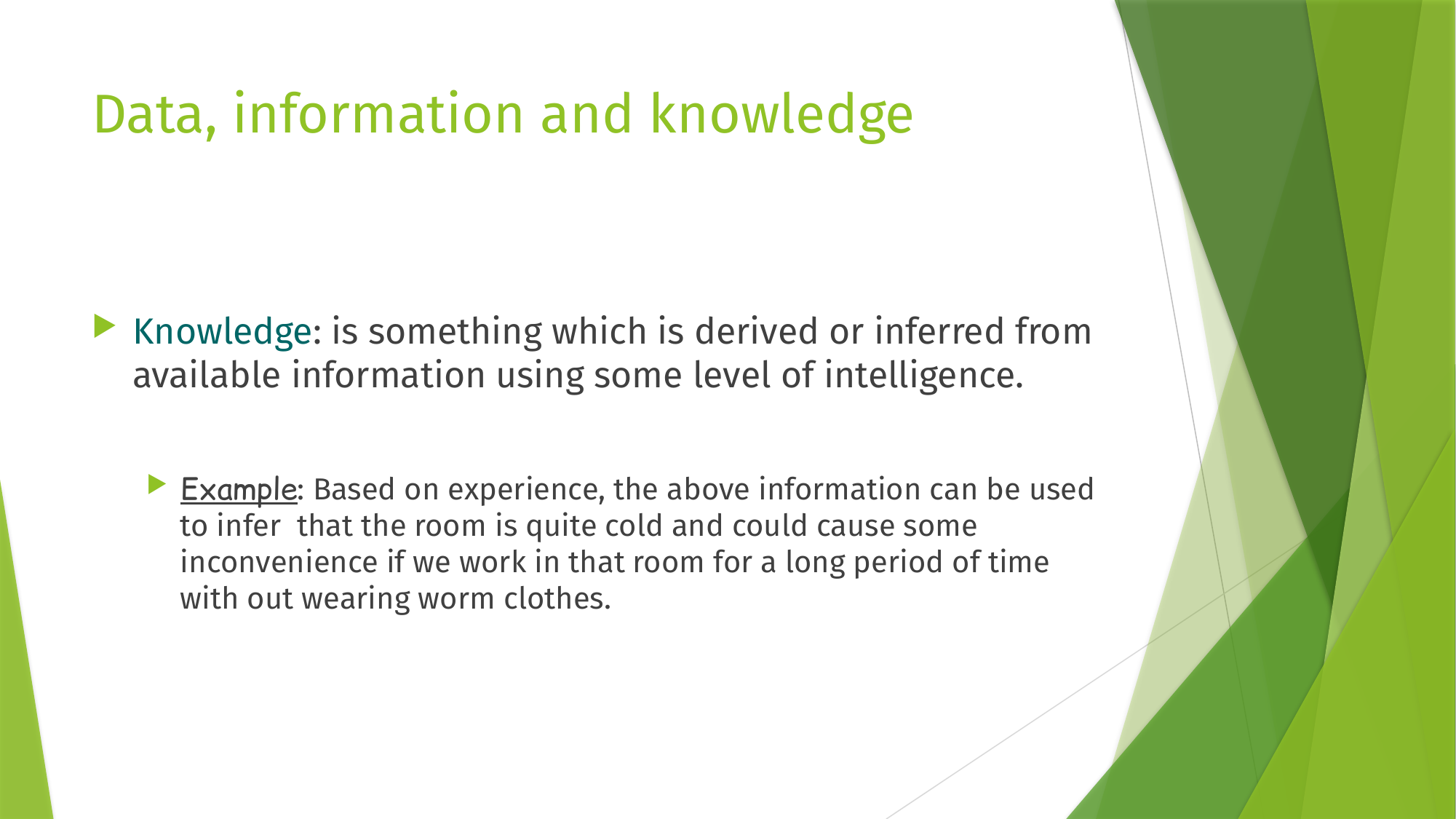

# Data, information and knowledge

Knowledge: is something which is derived or inferred from available information using some level of intelligence.

Example: Based on experience, the above information can be used to infer  that the room is quite cold and could cause some inconvenience if we work in that room for a long period of time with out wearing worm clothes.